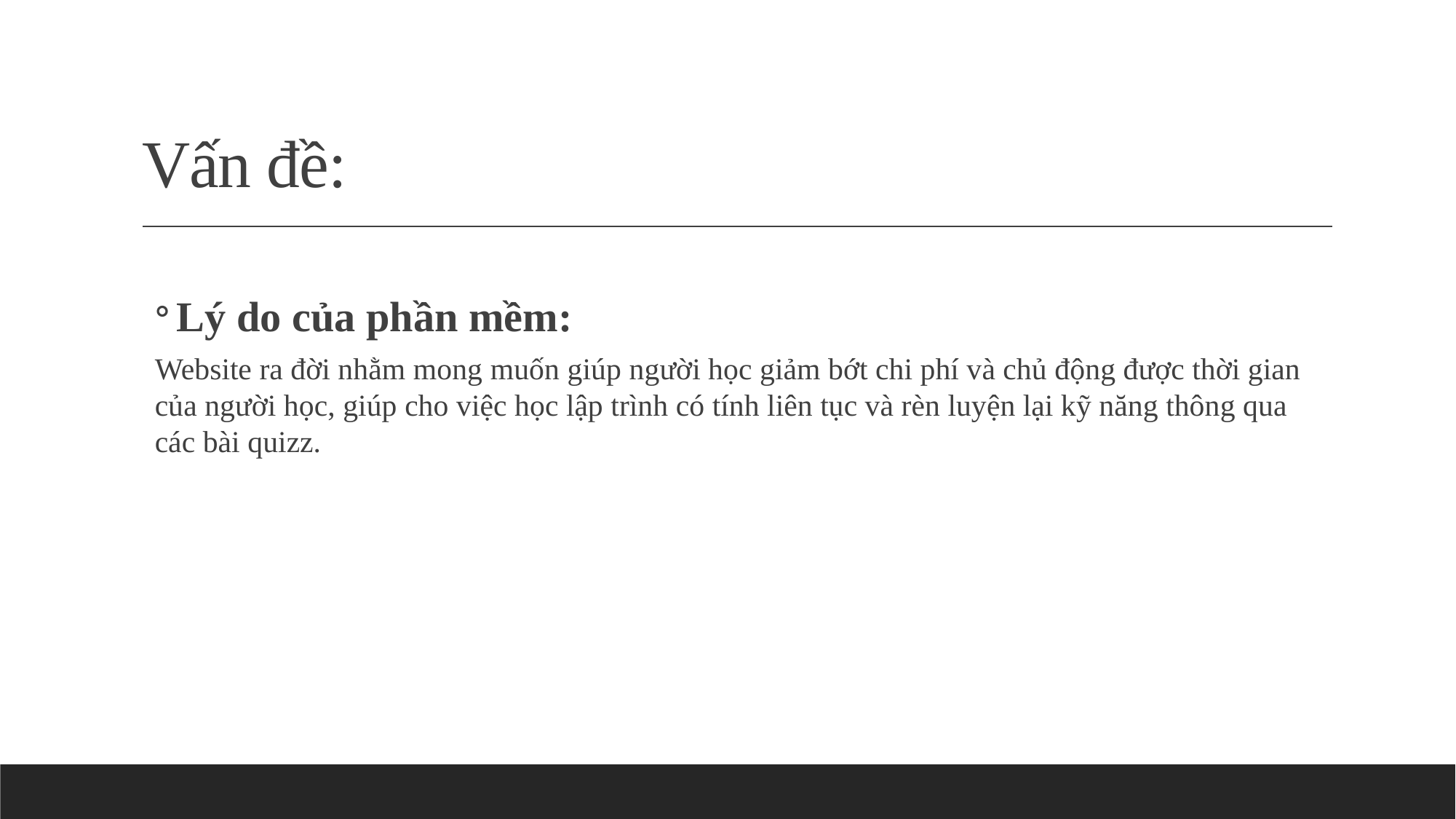

# Vấn đề:
Lý do của phần mềm:
Website ra đời nhằm mong muốn giúp người học giảm bớt chi phí và chủ động được thời gian của người học, giúp cho việc học lập trình có tính liên tục và rèn luyện lại kỹ năng thông qua các bài quizz.